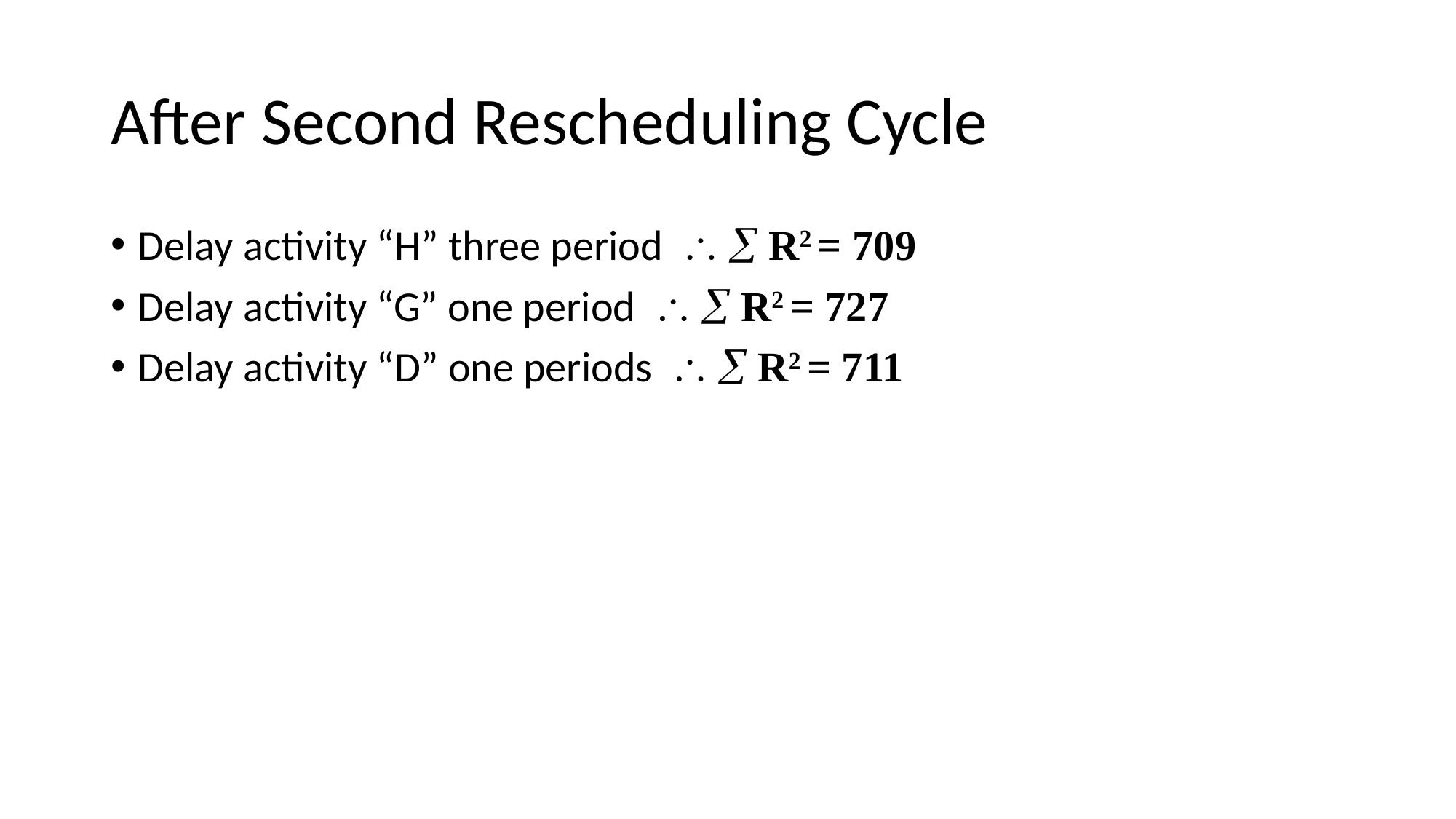

# After Second Rescheduling Cycle
Delay activity “H” three period  ∴ ∑ R2 = 709
Delay activity “G” one period  ∴ ∑ R2 = 727
Delay activity “D” one periods  ∴ ∑ R2 = 711